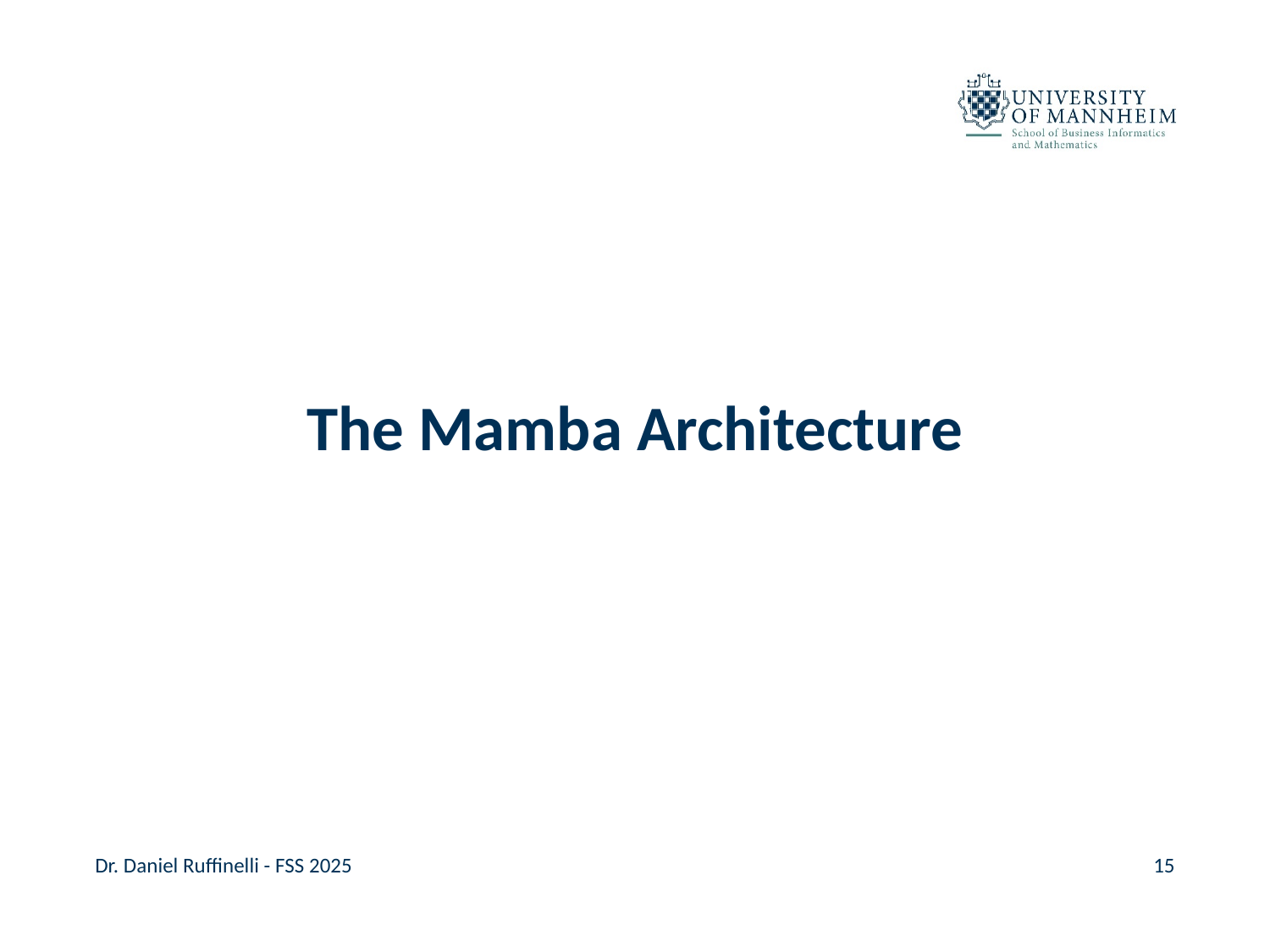

#

The Mamba Architecture
Dr. Daniel Ruffinelli - FSS 2025
15